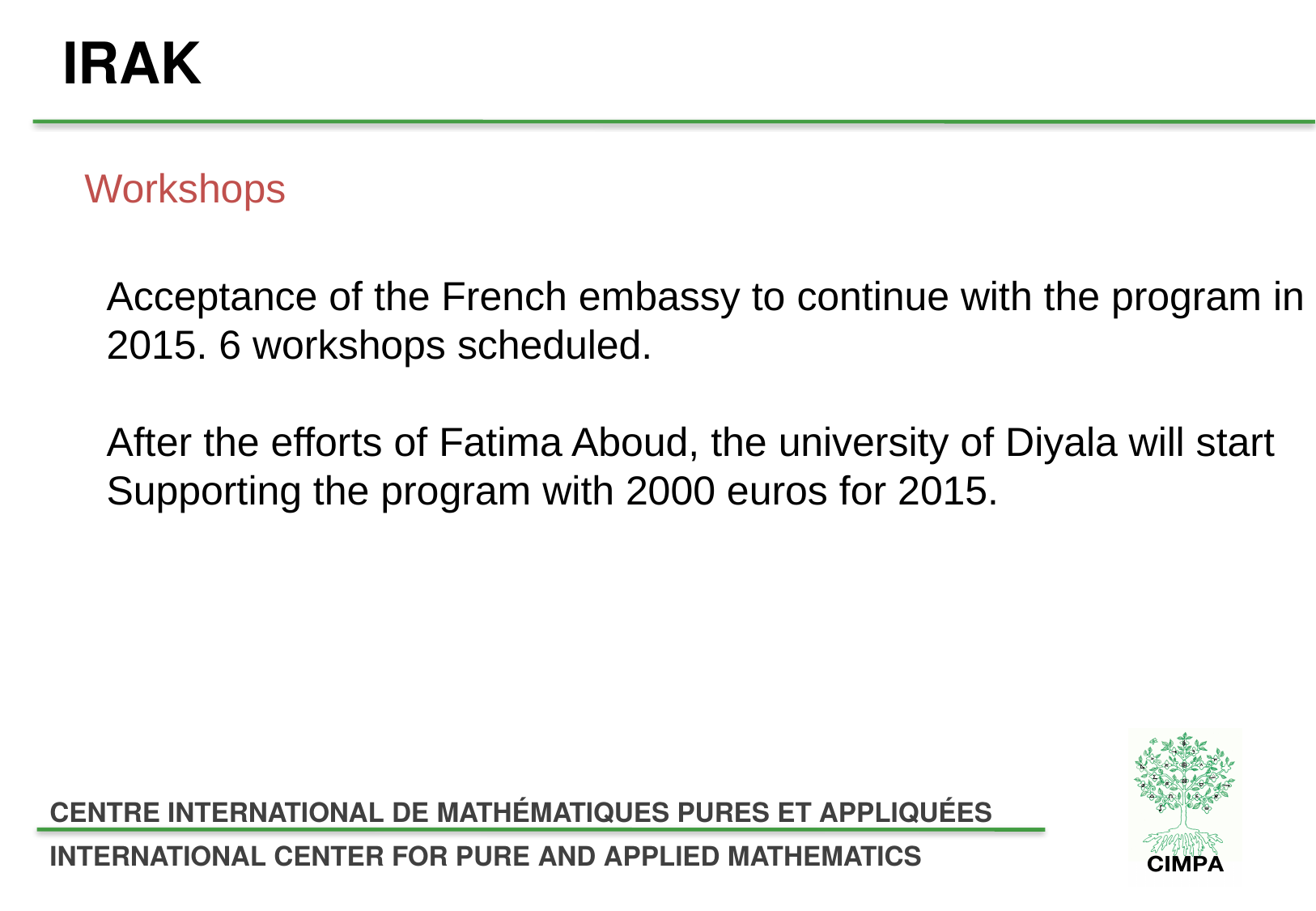

IRAK
Workshops
Acceptance of the French embassy to continue with the program in
2015. 6 workshops scheduled.

After the efforts of Fatima Aboud, the university of Diyala will start
Supporting the program with 2000 euros for 2015.